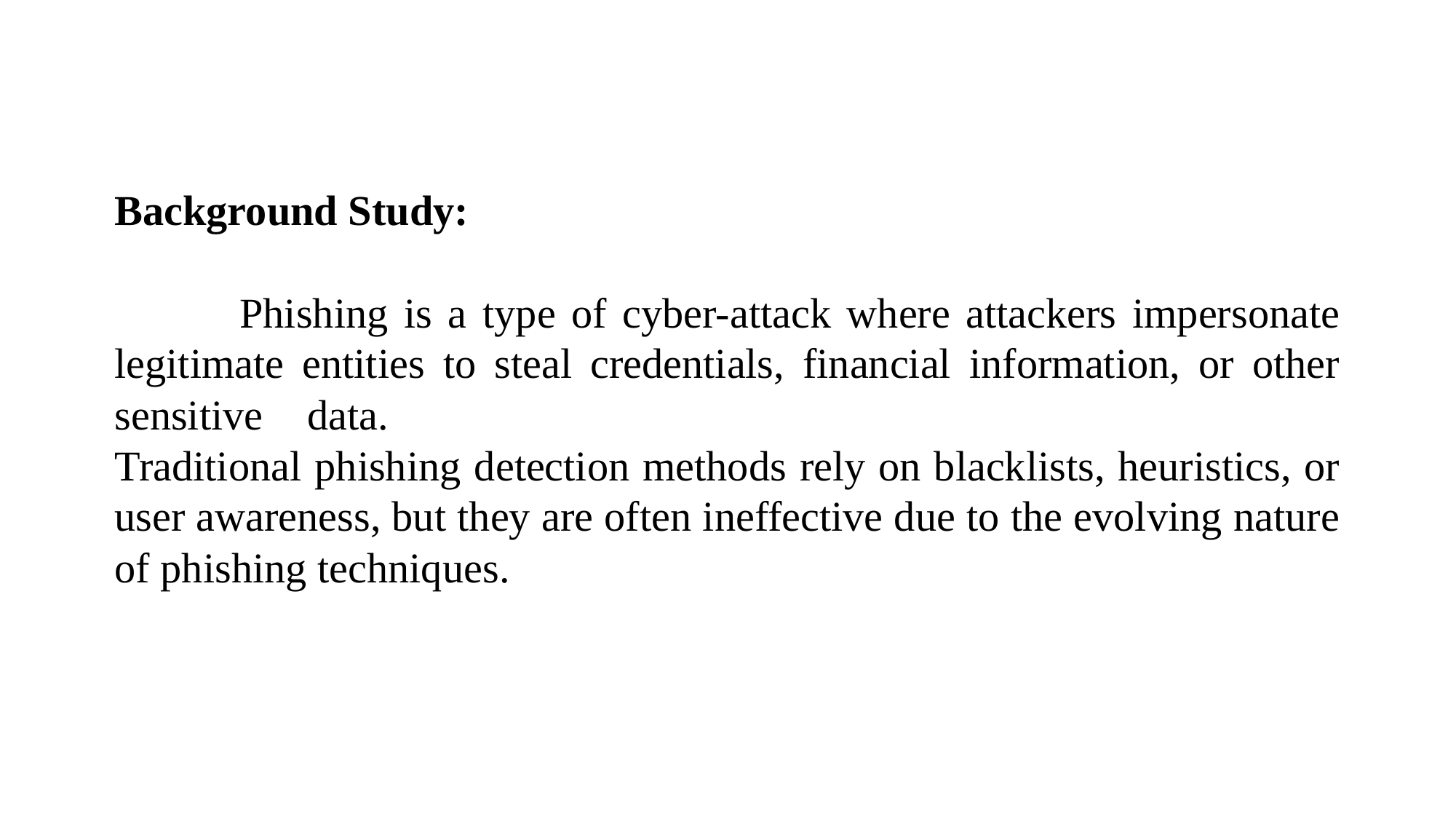

Background Study:

	 Phishing is a type of cyber-attack where attackers impersonate legitimate entities to steal credentials, financial information, or other sensitive data. 	 	 						Traditional phishing detection methods rely on blacklists, heuristics, or user awareness, but they are often ineffective due to the evolving nature of phishing techniques.